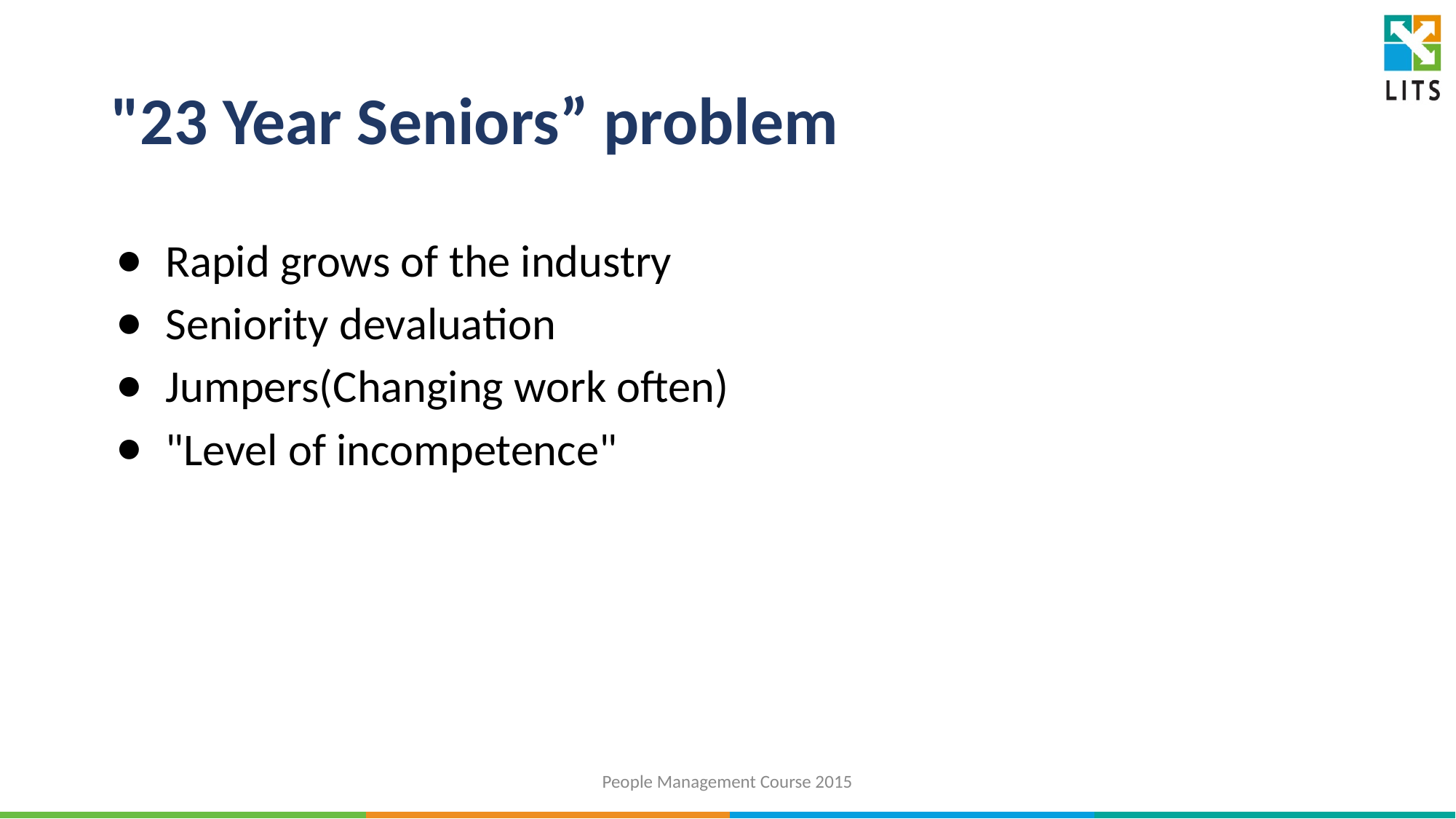

# "23 Year Seniors” problem
Rapid grows of the industry
Seniority devaluation
Jumpers(Changing work often)
"Level of incompetence"

People Management Course 2015